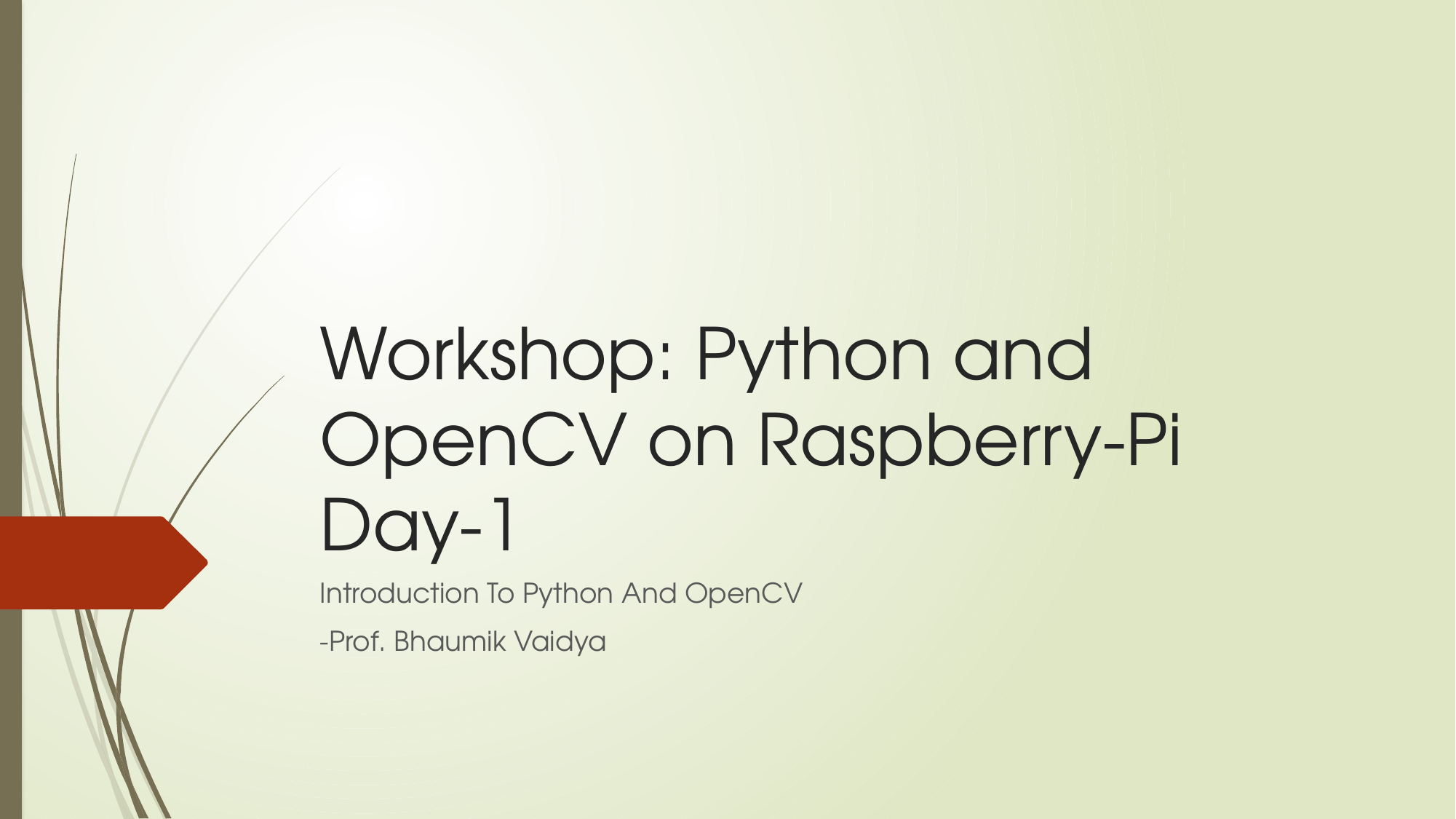

# Workshop: Python and OpenCV on Raspberry-Pi Day-1
Introduction To Python And OpenCV
-Prof. Bhaumik Vaidya